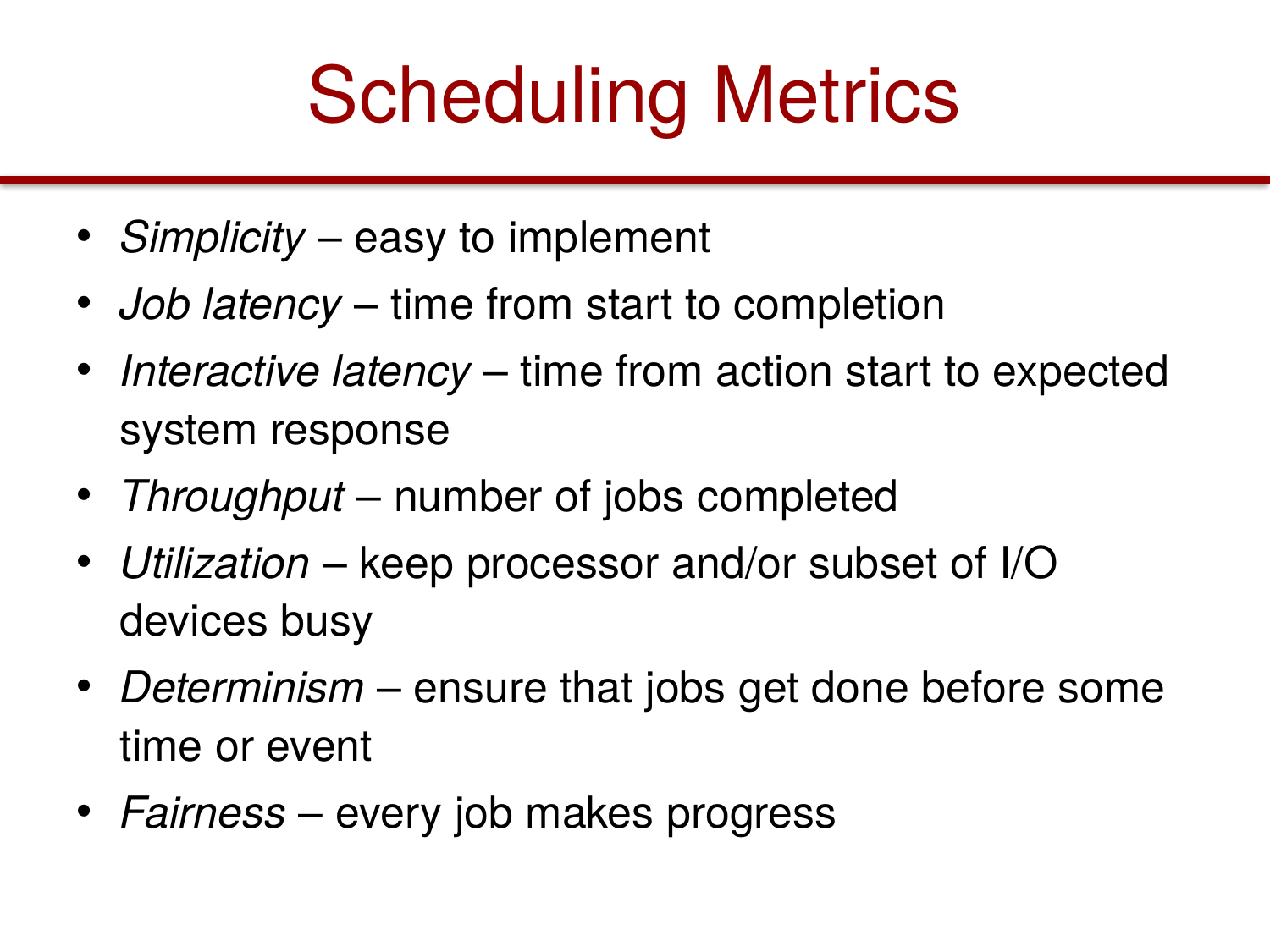

# Scheduling Metrics
Simplicity – easy to implement
Job latency – time from start to completion
Interactive latency – time from action start to expected system response
Throughput – number of jobs completed
Utilization – keep processor and/or subset of I/O devices busy
Determinism – ensure that jobs get done before some time or event
Fairness – every job makes progress